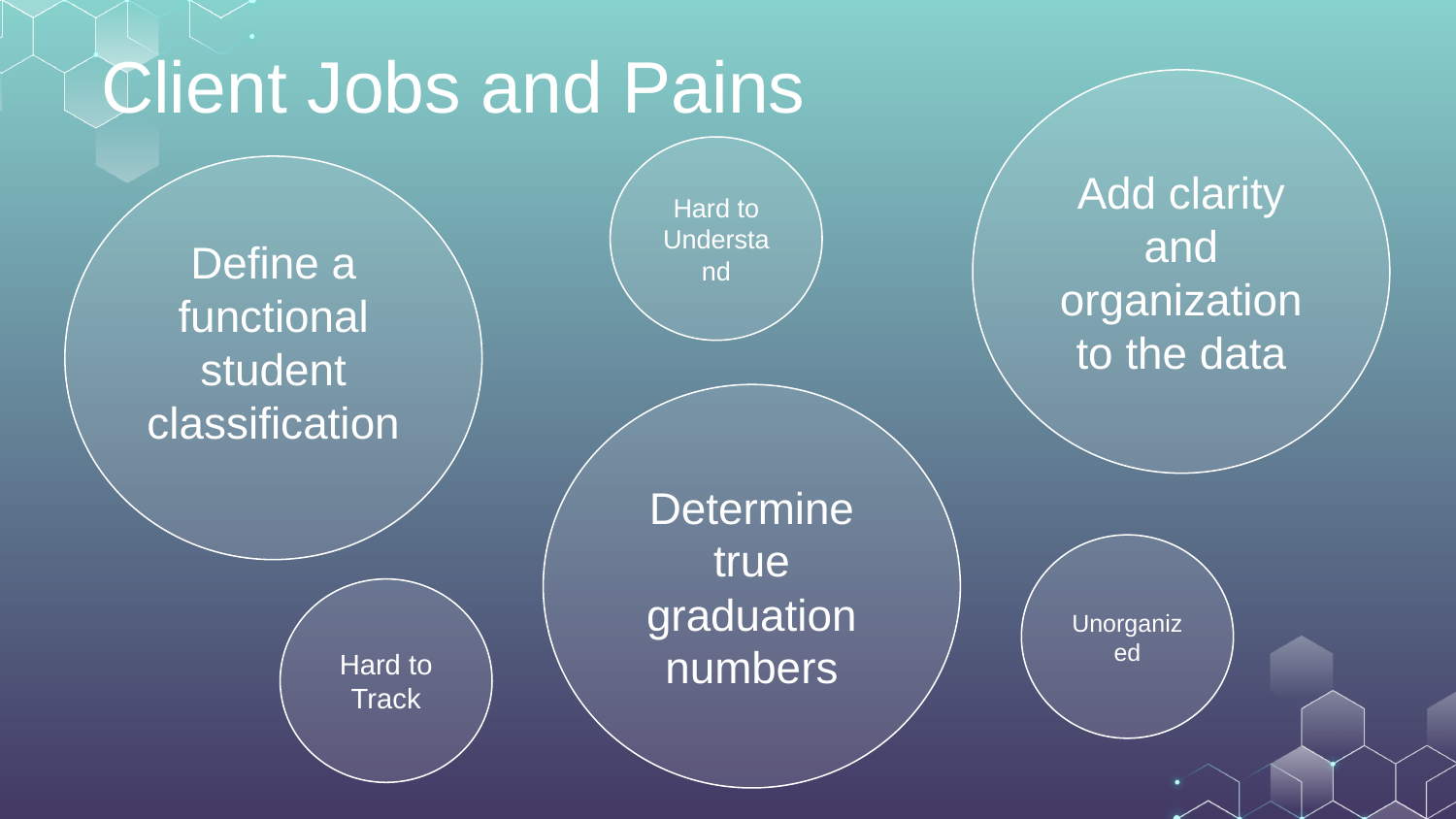

# Client Jobs and Pains
Add clarity and organization to the data
Hard to Understand
Define a functional student classification

Determine true graduation numbers
Unorganized
Hard to Track